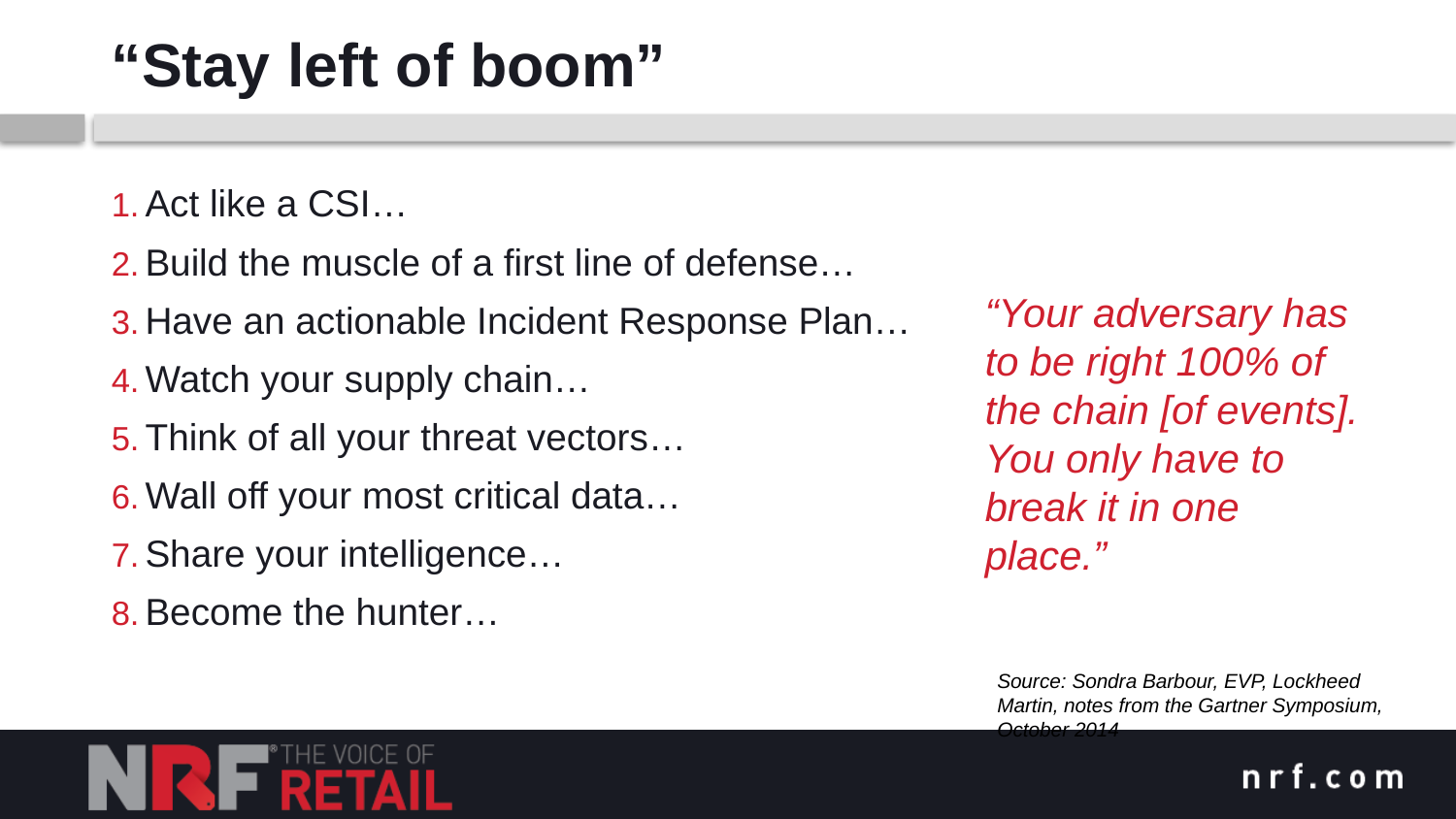

# “Stay left of boom”
Act like a CSI…
Build the muscle of a first line of defense…
Have an actionable Incident Response Plan…
Watch your supply chain…
Think of all your threat vectors…
Wall off your most critical data…
Share your intelligence…
Become the hunter…
“Your adversary has to be right 100% of the chain [of events]. You only have to break it in one place.”
Source: Sondra Barbour, EVP, Lockheed Martin, notes from the Gartner Symposium, October 2014